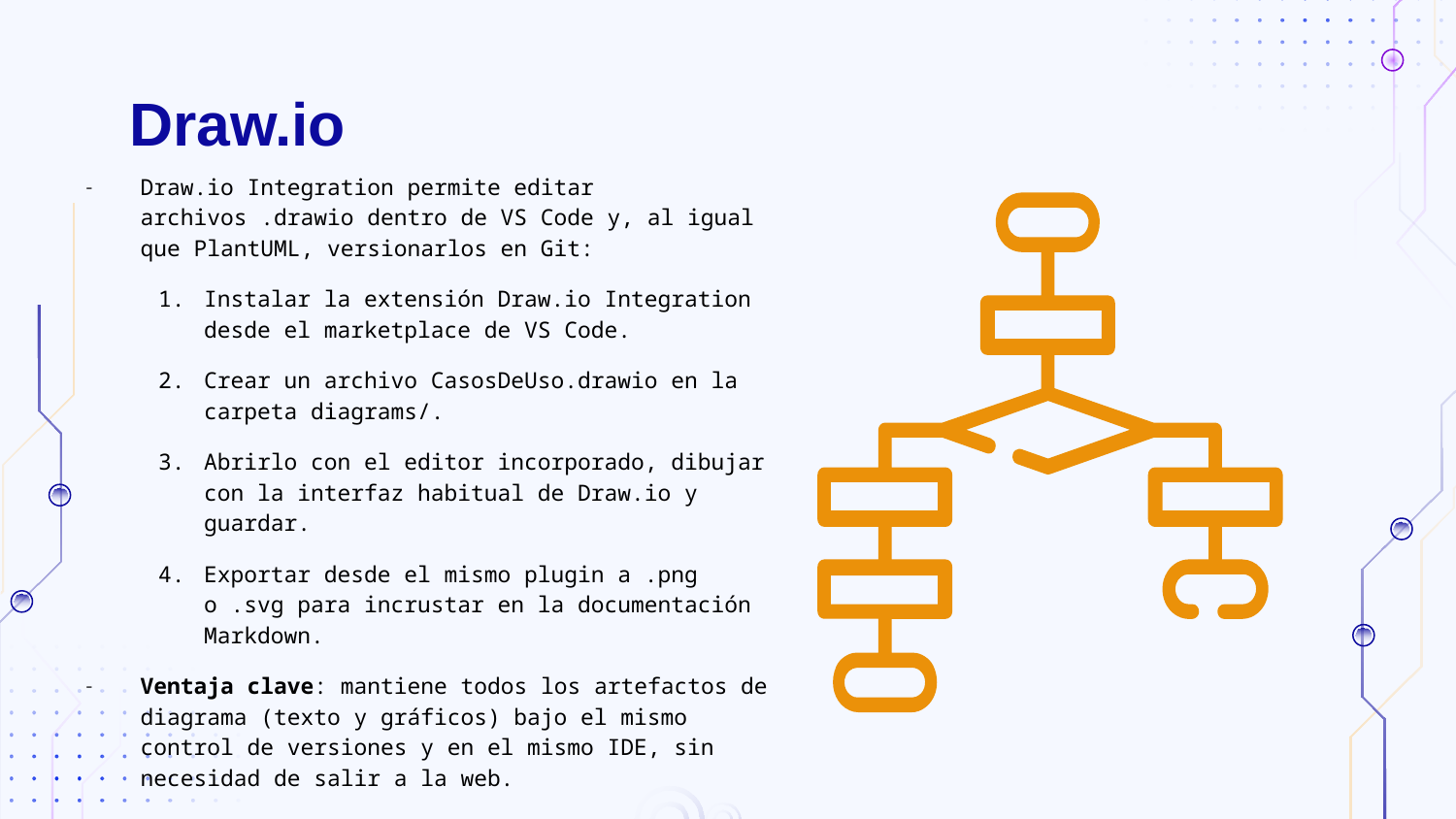

# Draw.io
Draw.io Integration permite editar archivos .drawio dentro de VS Code y, al igual que PlantUML, versionarlos en Git:
Instalar la extensión Draw.io Integration desde el marketplace de VS Code.
Crear un archivo CasosDeUso.drawio en la carpeta diagrams/.
Abrirlo con el editor incorporado, dibujar con la interfaz habitual de Draw.io y guardar.
Exportar desde el mismo plugin a .png o .svg para incrustar en la documentación Markdown.
Ventaja clave: mantiene todos los artefactos de diagrama (texto y gráficos) bajo el mismo control de versiones y en el mismo IDE, sin necesidad de salir a la web.